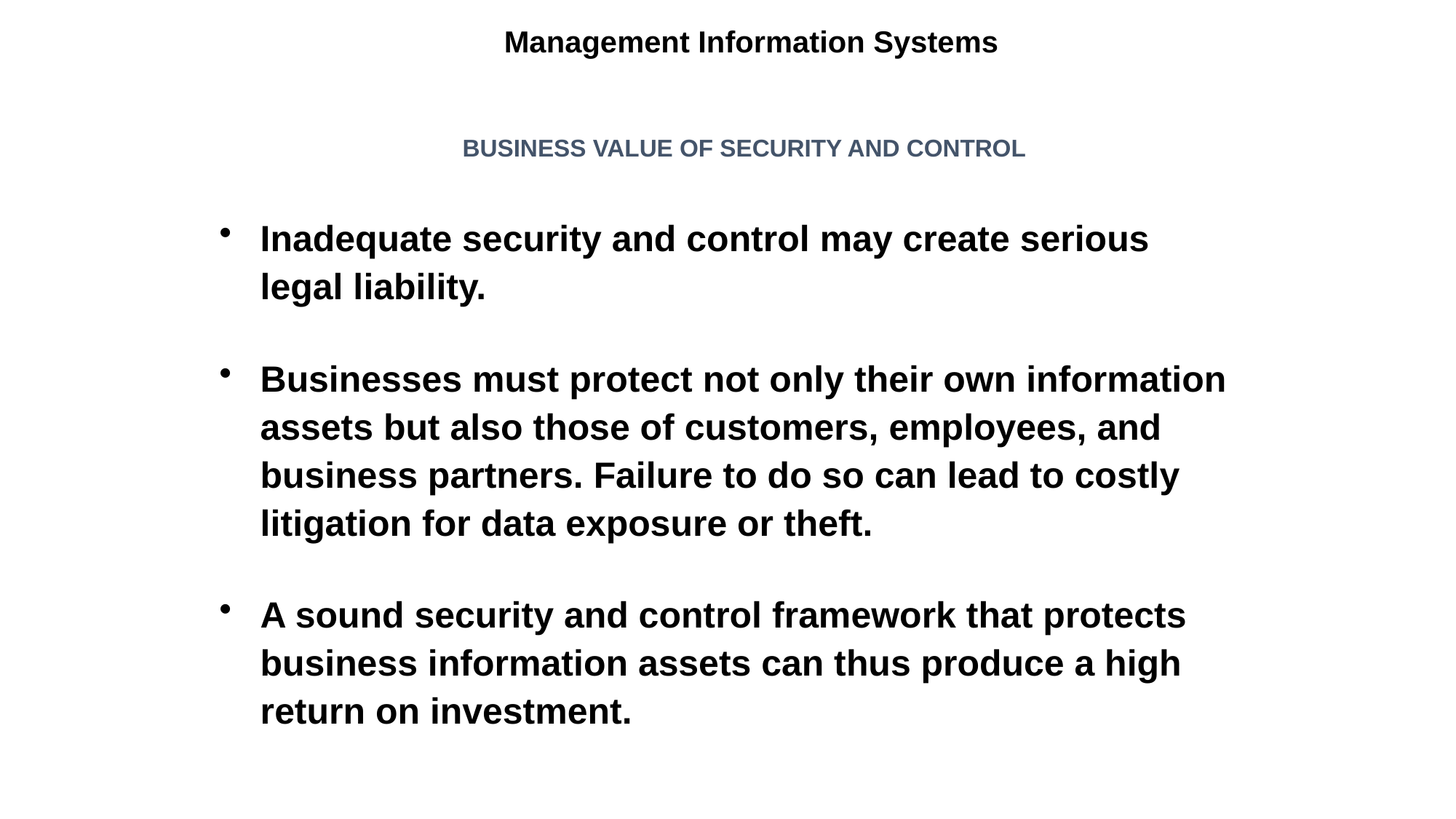

Management Information Systems

BUSINESS VALUE OF SECURITY AND CONTROL
Inadequate security and control may create serious legal liability.

Businesses must protect not only their own information assets but also those of customers, employees, and business partners. Failure to do so can lead to costly litigation for data exposure or theft.

A sound security and control framework that protects business information assets can thus produce a high return on investment.